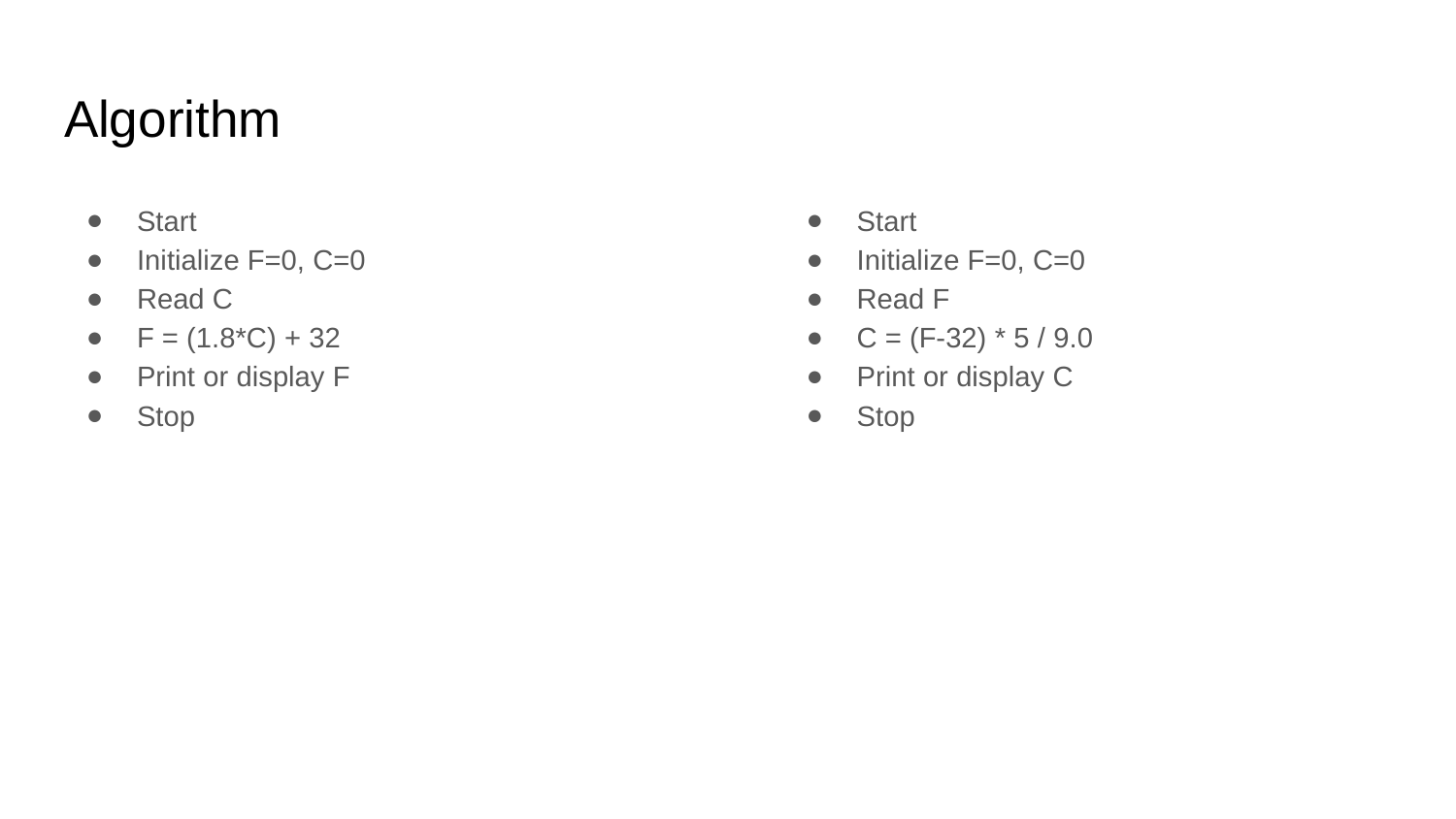

# Algorithm
Start
Initialize F=0, C=0
Read C
F = (1.8*C) + 32
Print or display F
Stop
Start
Initialize F=0, C=0
Read F
C = (F-32) * 5 / 9.0
Print or display C
Stop